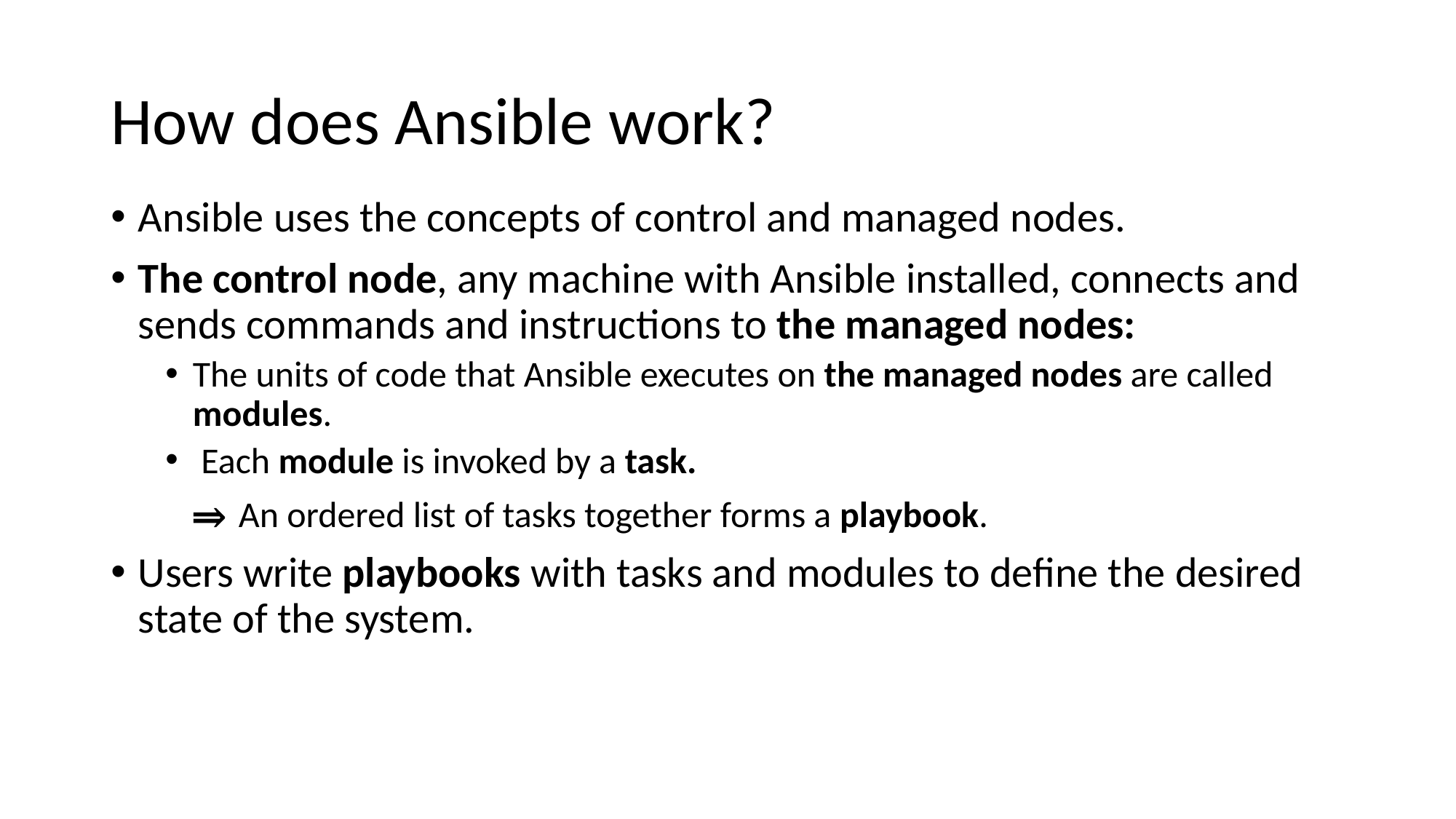

# How does Ansible work?
Ansible uses the concepts of control and managed nodes.
The control node, any machine with Ansible installed, connects and sends commands and instructions to the managed nodes:
The units of code that Ansible executes on the managed nodes are called modules.
 Each module is invoked by a task.
       ⇒ An ordered list of tasks together forms a playbook.
Users write playbooks with tasks and modules to define the desired state of the system.